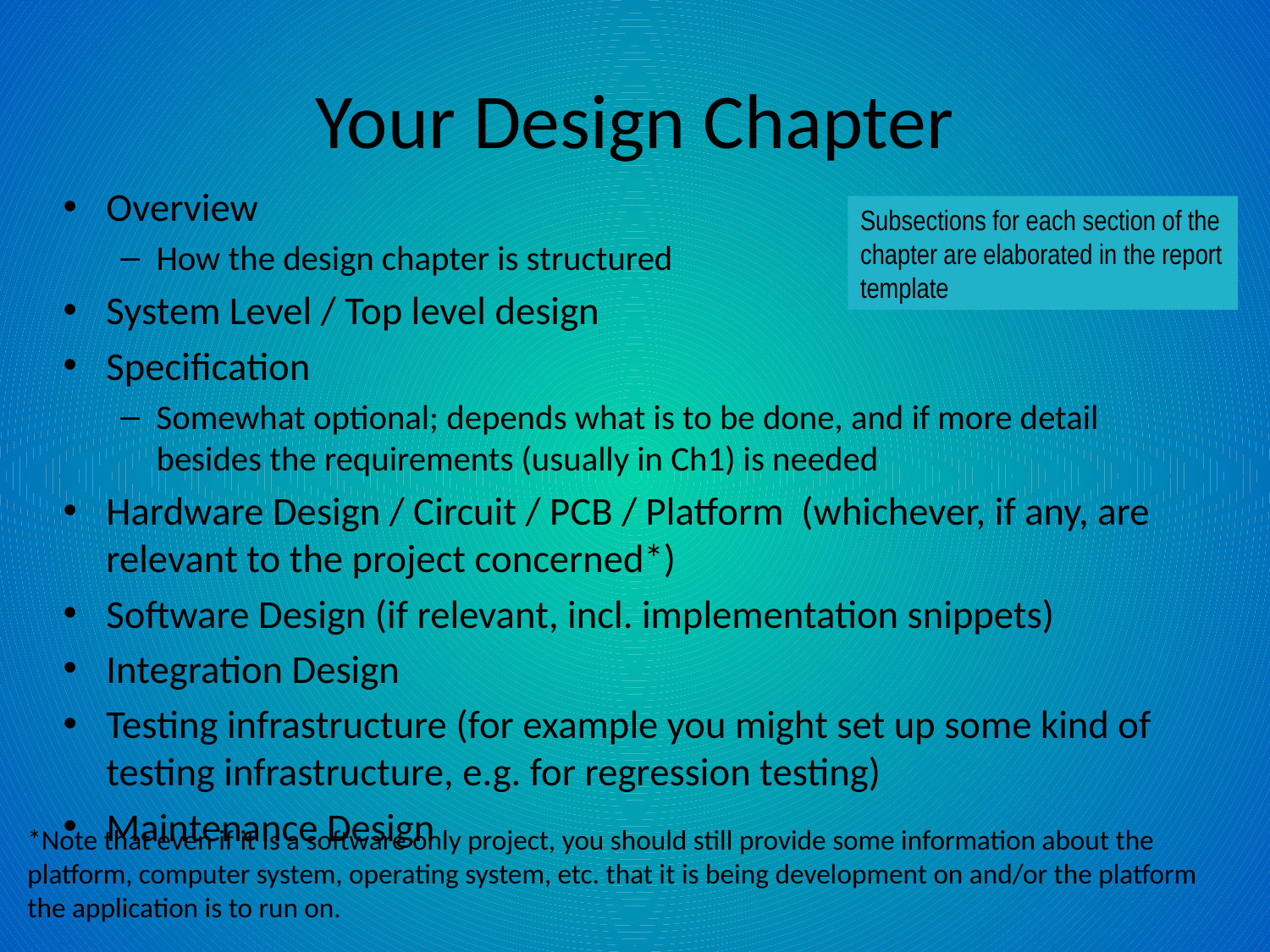

# Your Design Chapter
Overview
How the design chapter is structured
System Level / Top level design
Specification
Somewhat optional; depends what is to be done, and if more detail besides the requirements (usually in Ch1) is needed
Hardware Design / Circuit / PCB / Platform  (whichever, if any, are relevant to the project concerned*)
Software Design (if relevant, incl. implementation snippets)
Integration Design
Testing infrastructure (for example you might set up some kind of testing infrastructure, e.g. for regression testing)
Maintenance Design
Subsections for each section of the chapter are elaborated in the report template
*Note that even if it is a software only project, you should still provide some information about the platform, computer system, operating system, etc. that it is being development on and/or the platform the application is to run on.